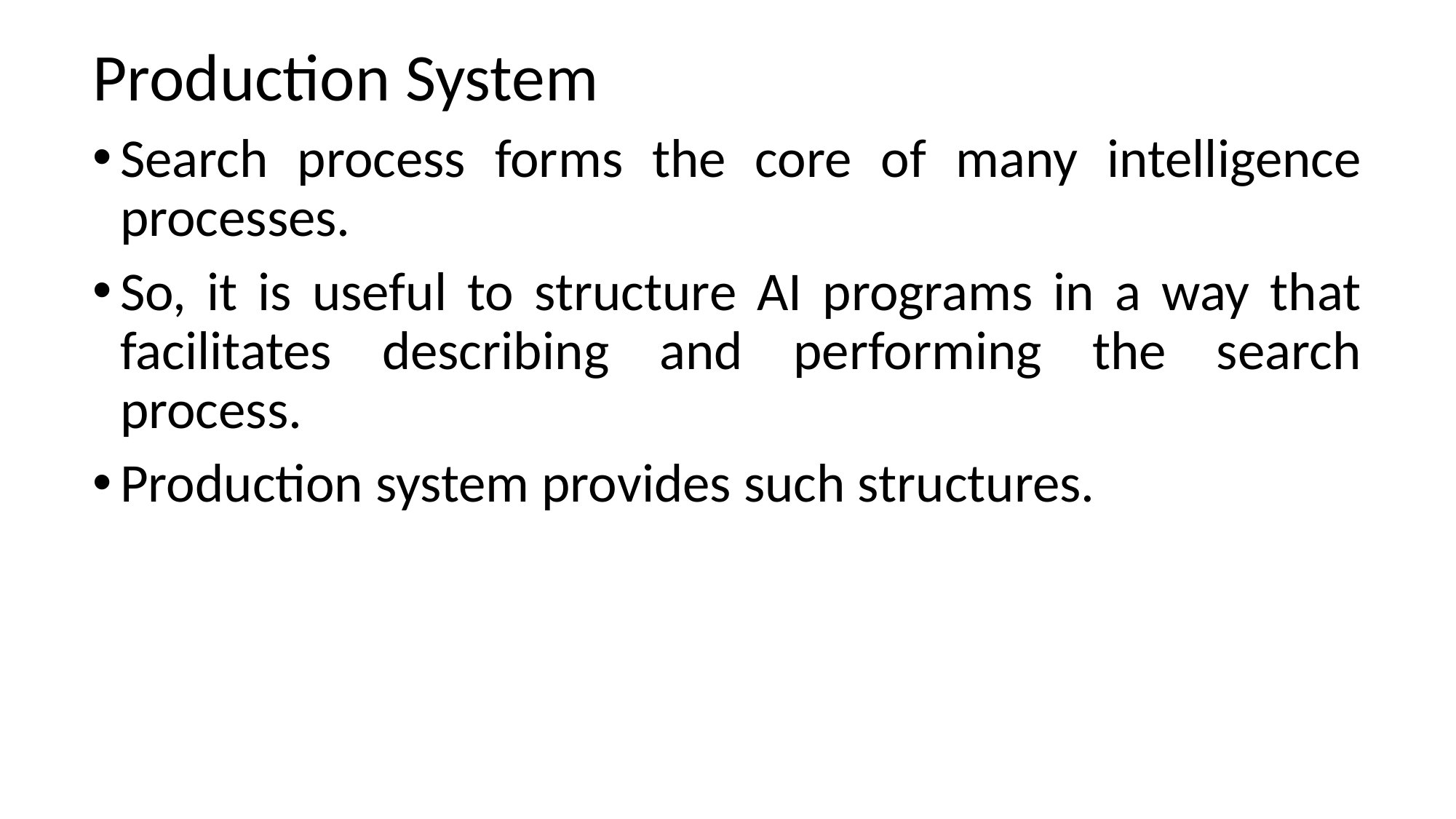

# Production System
Search process forms the core of many intelligence processes.
So, it is useful to structure AI programs in a way that facilitates describing and performing the search process.
Production system provides such structures.